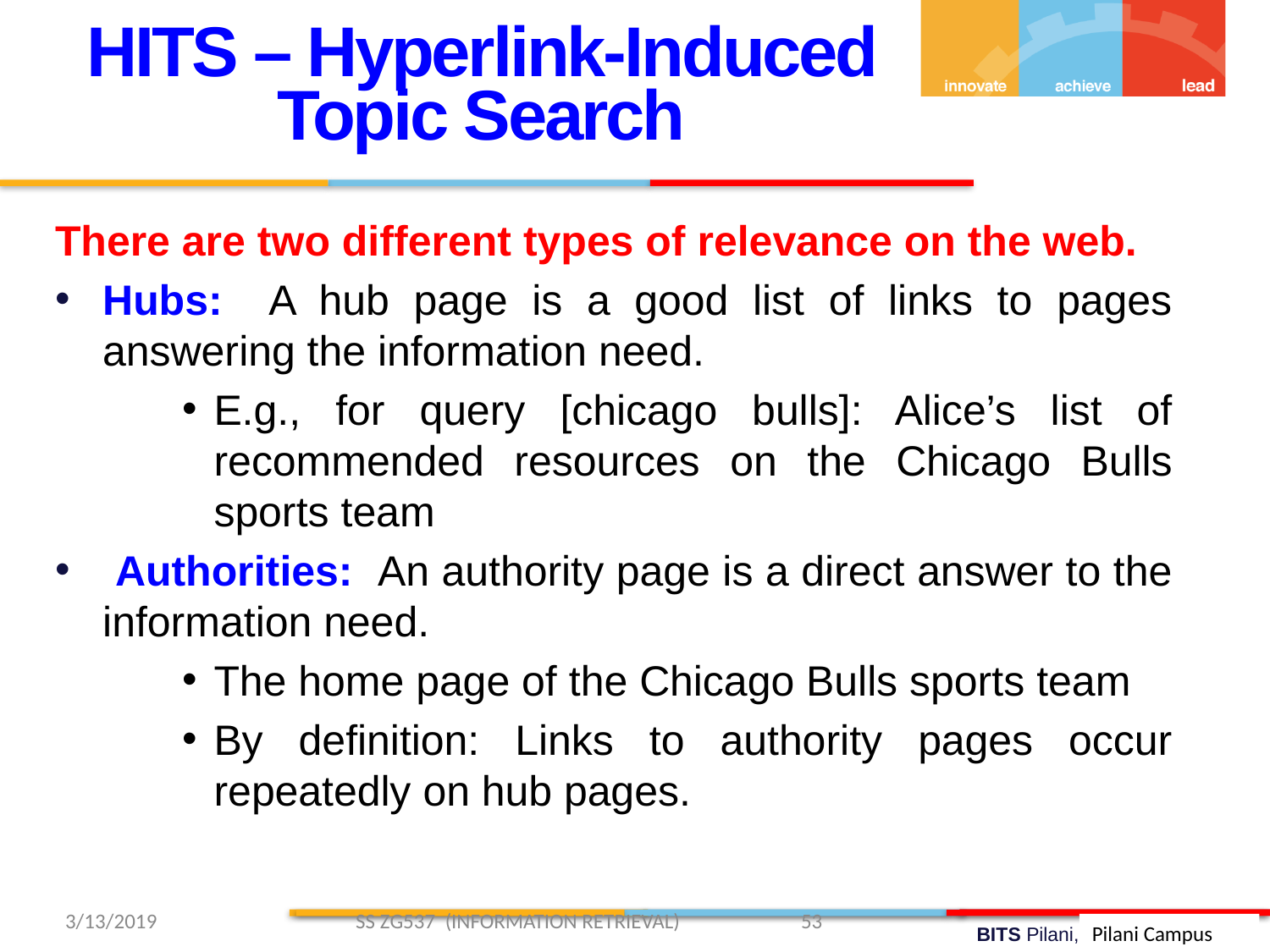

HITS – Hyperlink-Induced Topic Search

There are two different types of relevance on the web.
Hubs:  A hub page is a good list of links to pages answering the information need.
E.g., for query [chicago bulls]: Alice’s list of recommended resources on the Chicago Bulls sports team
 Authorities:  An authority page is a direct answer to the information need.
The home page of the Chicago Bulls sports team
By definition: Links to authority pages occur repeatedly on hub pages.
3/13/2019                                         SS ZG537  (INFORMATION RETRIEVAL)                         53
Pilani Campus